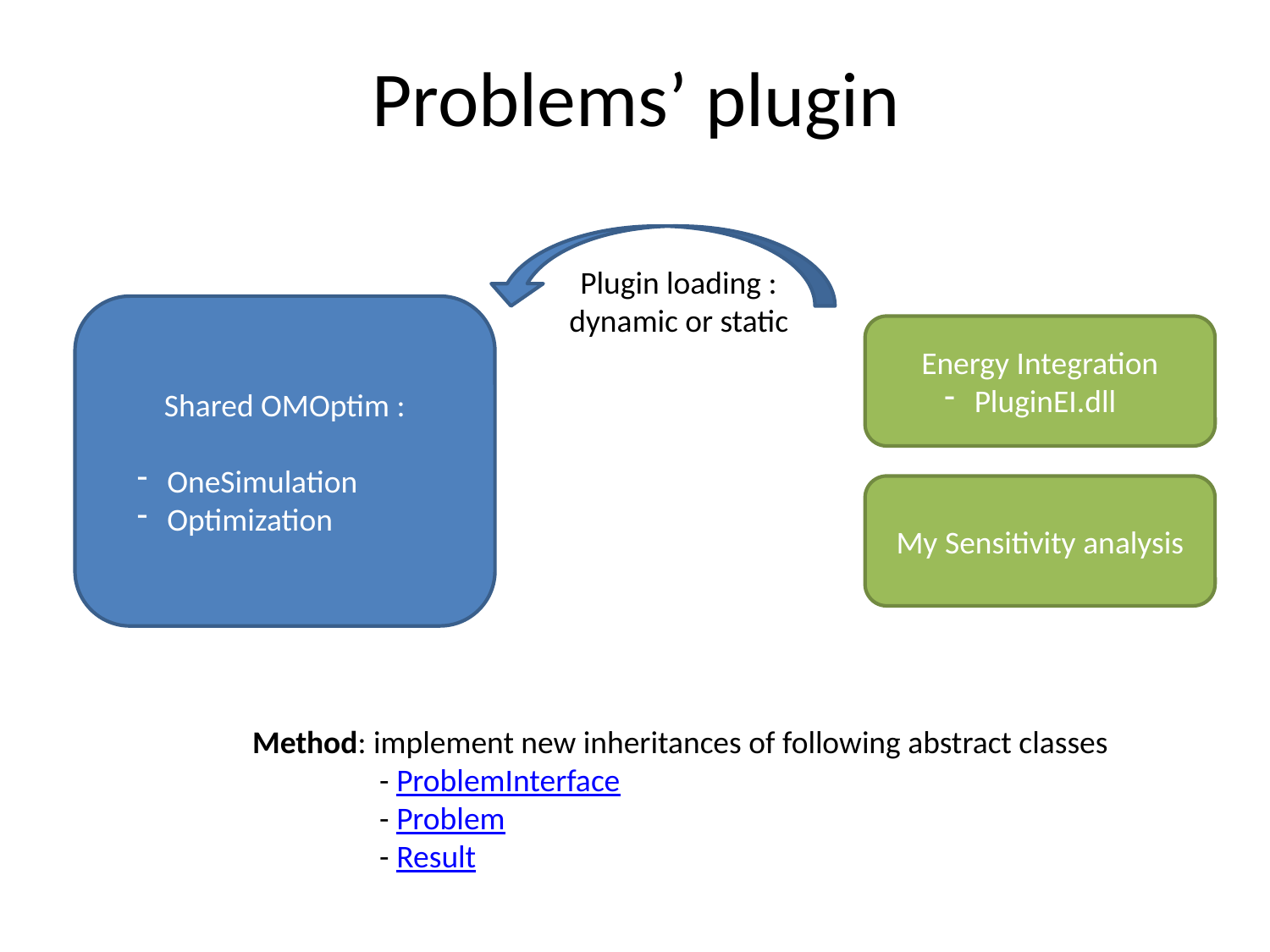

# Problems’ plugin

Plugin loading :
dynamic or static
Shared OMOptim :

OneSimulation
Optimization
Energy Integration
PluginEI.dll
My Sensitivity analysis
Method: implement new inheritances of following abstract classes
	- ProblemInterface
	- Problem
	- Result